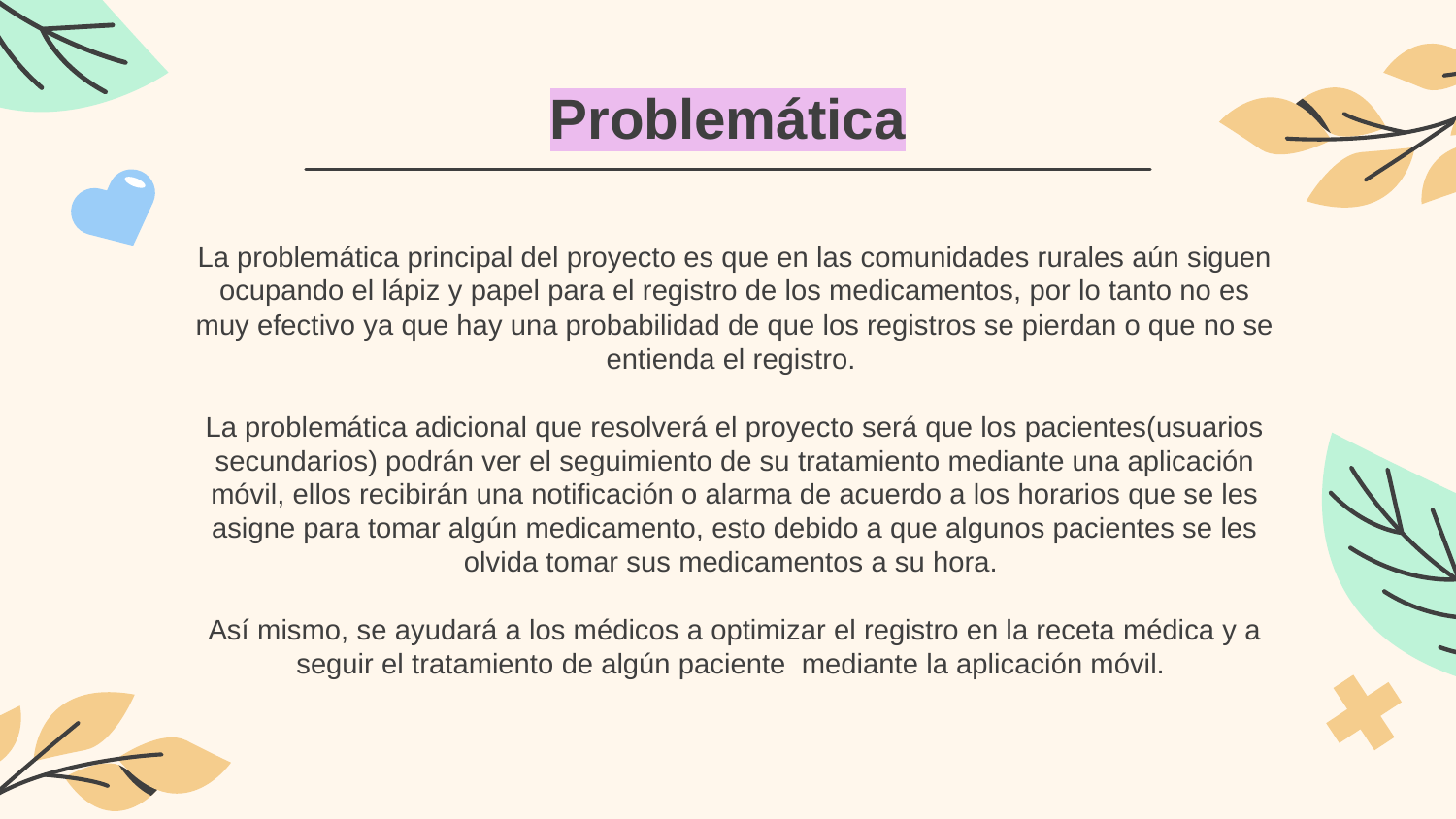

# Problemática
La problemática principal del proyecto es que en las comunidades rurales aún siguen ocupando el lápiz y papel para el registro de los medicamentos, por lo tanto no es muy efectivo ya que hay una probabilidad de que los registros se pierdan o que no se entienda el registro.

La problemática adicional que resolverá el proyecto será que los pacientes(usuarios secundarios) podrán ver el seguimiento de su tratamiento mediante una aplicación móvil, ellos recibirán una notificación o alarma de acuerdo a los horarios que se les asigne para tomar algún medicamento, esto debido a que algunos pacientes se les olvida tomar sus medicamentos a su hora.

Así mismo, se ayudará a los médicos a optimizar el registro en la receta médica y a seguir el tratamiento de algún paciente  mediante la aplicación móvil.